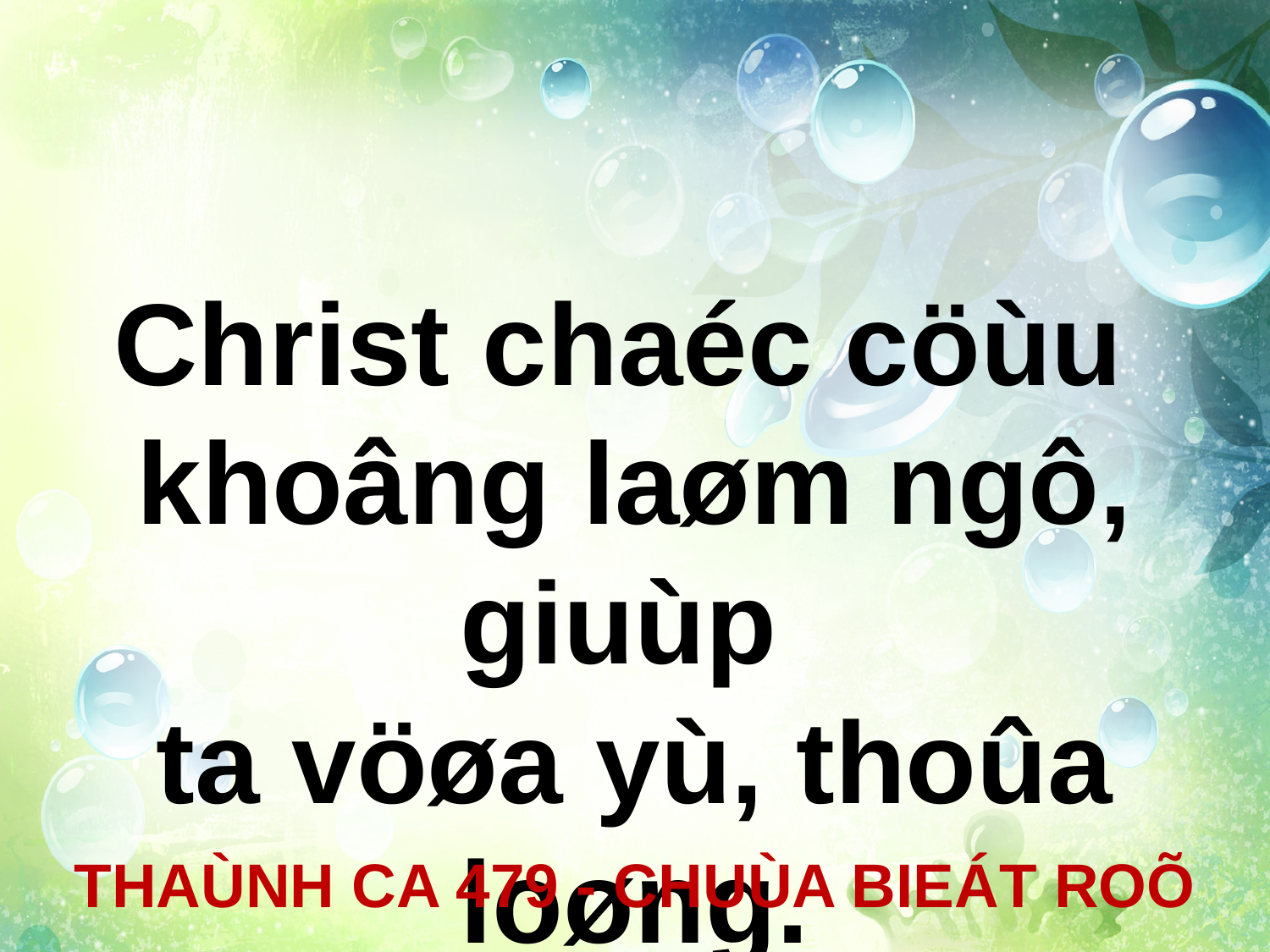

Christ chaéc cöùu
khoâng laøm ngô, giuùp
ta vöøa yù, thoûa loøng.
THAÙNH CA 479 - CHUÙA BIEÁT ROÕ